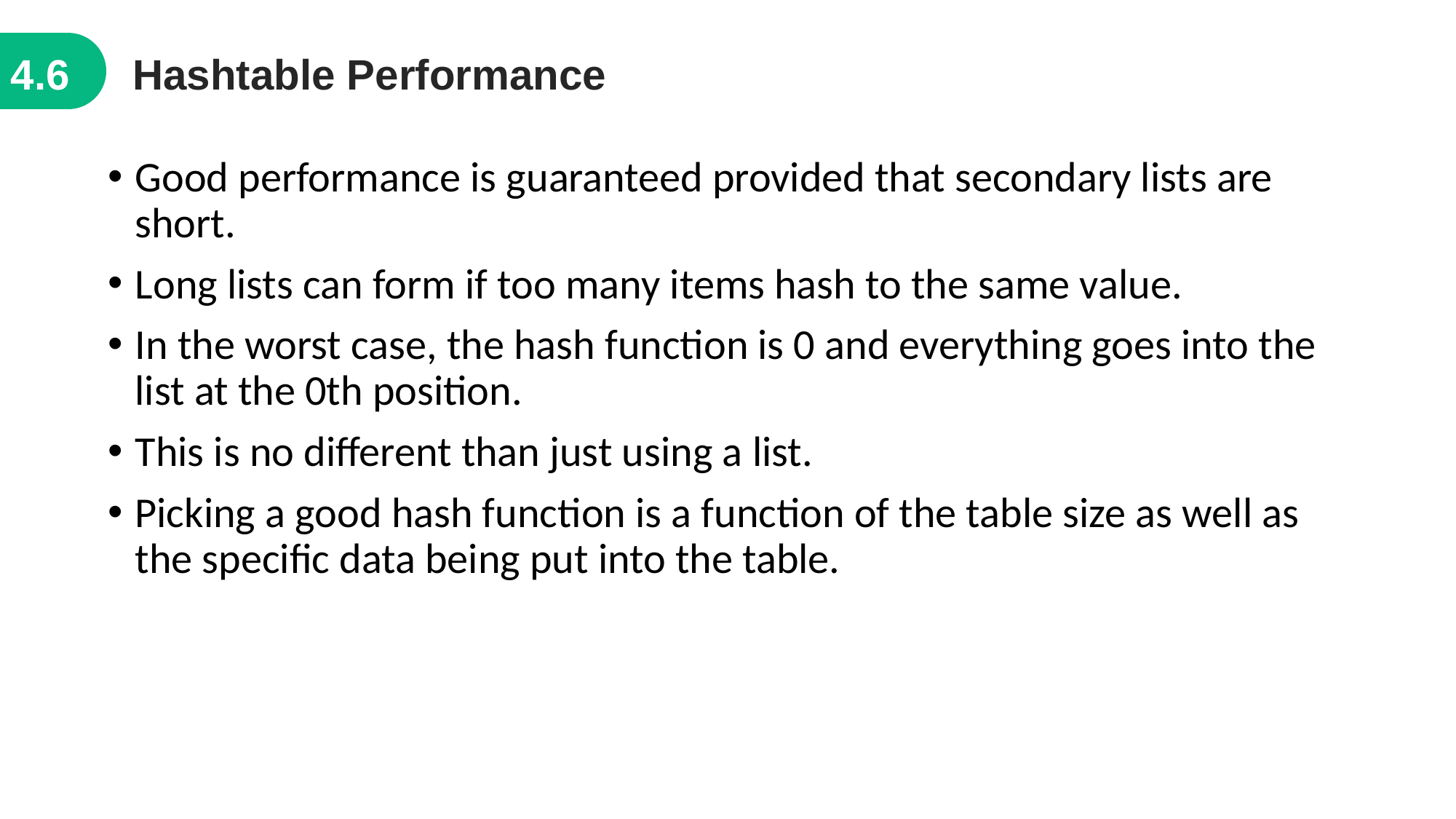

4.6
Hashtable Performance
Good performance is guaranteed provided that secondary lists are short.
Long lists can form if too many items hash to the same value.
In the worst case, the hash function is 0 and everything goes into the list at the 0th position.
This is no different than just using a list.
Picking a good hash function is a function of the table size as well as the specific data being put into the table.